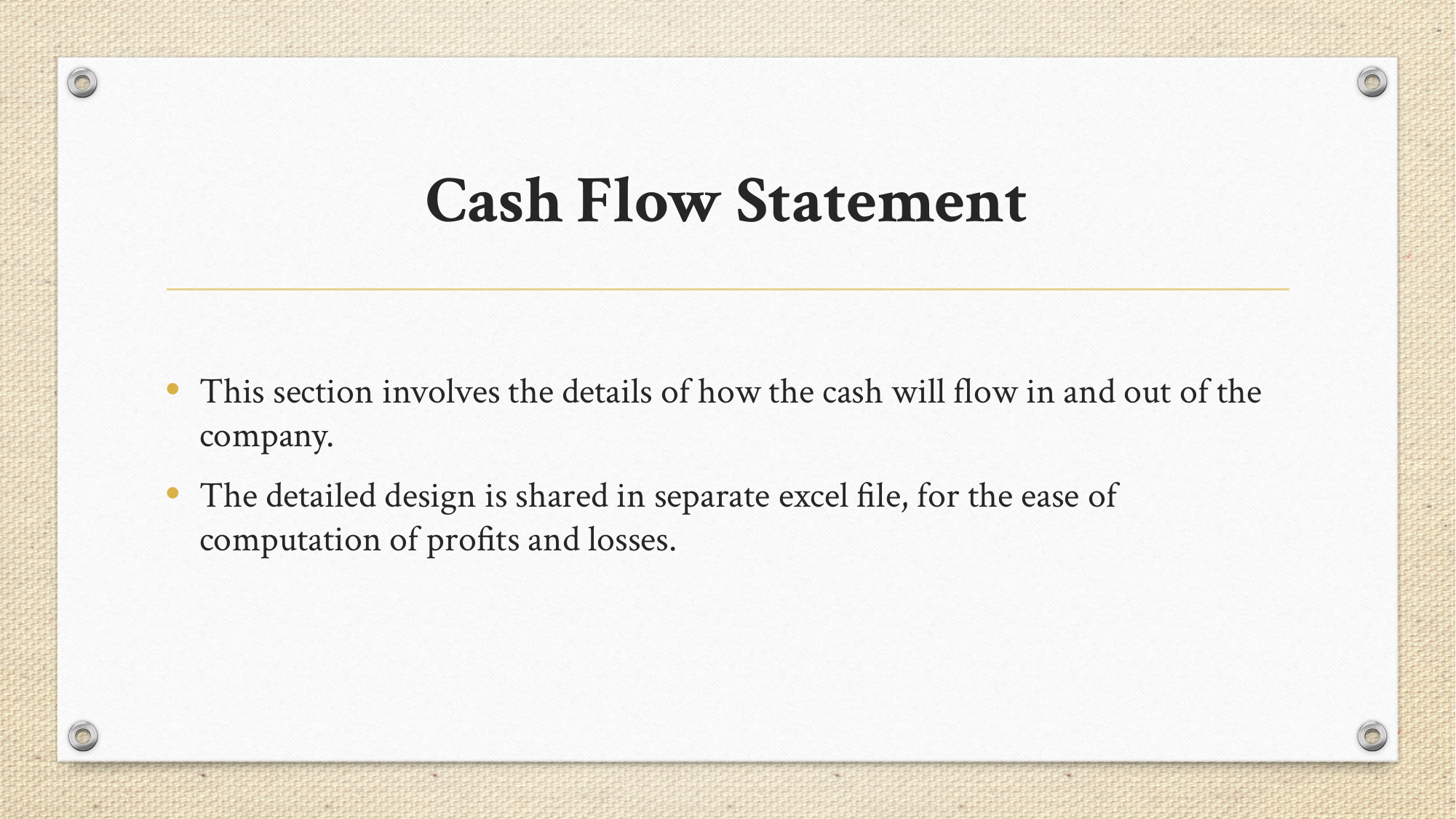

# Cash Flow Statement
This section involves the details of how the cash will flow in and out of the company.
The detailed design is shared in separate excel file, for the ease of computation of profits and losses.